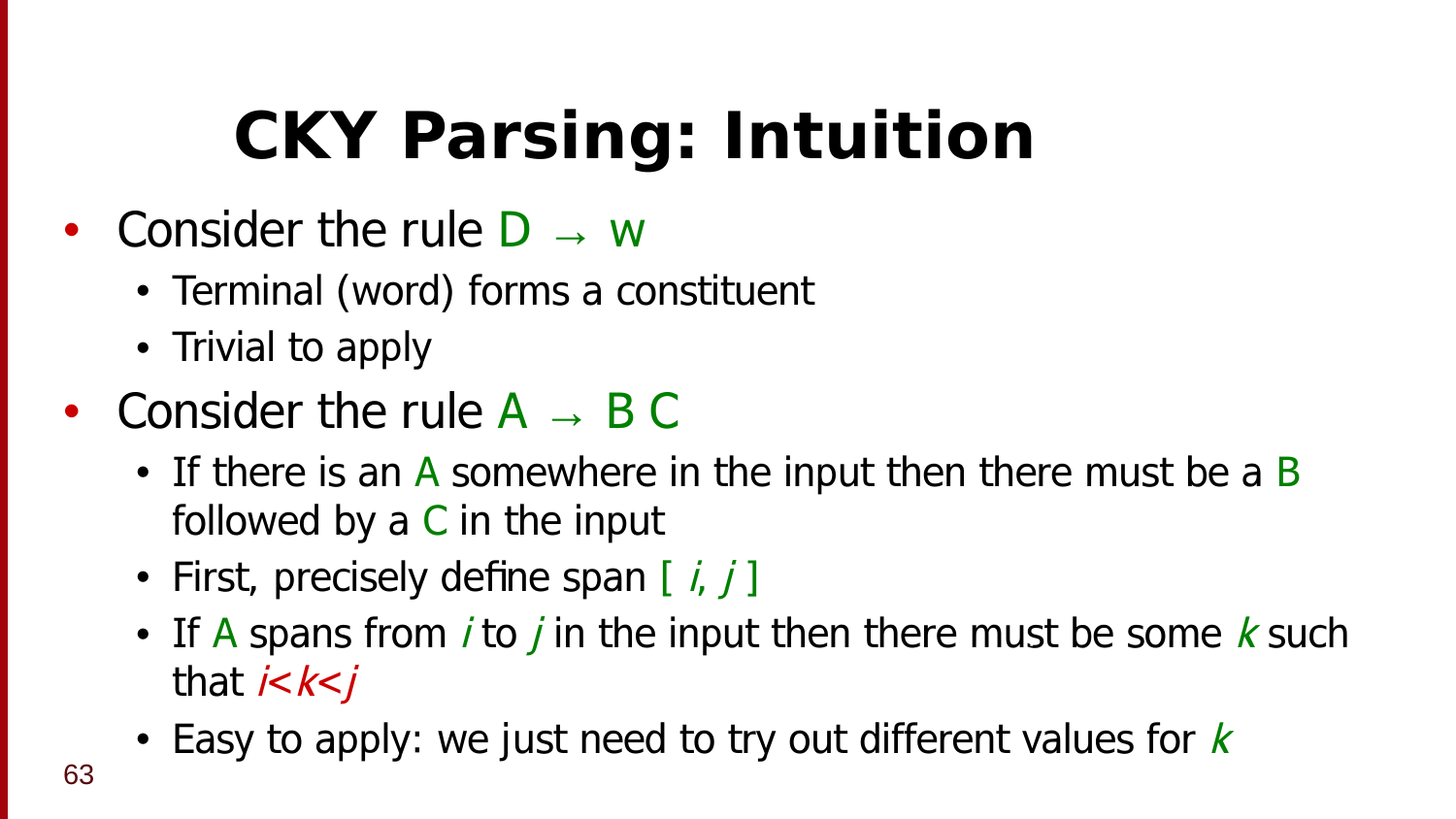

# CKY Parsing: Intuition
Consider the rule D → w
Terminal (word) forms a constituent
Trivial to apply
Consider the rule A → B C
If there is an A somewhere in the input then there must be a B followed by a C in the input
First, precisely define span [ i, j ]
If A spans from i to j in the input then there must be some k such that i<k<j
Easy to apply: we just need to try out different values for k
j
63